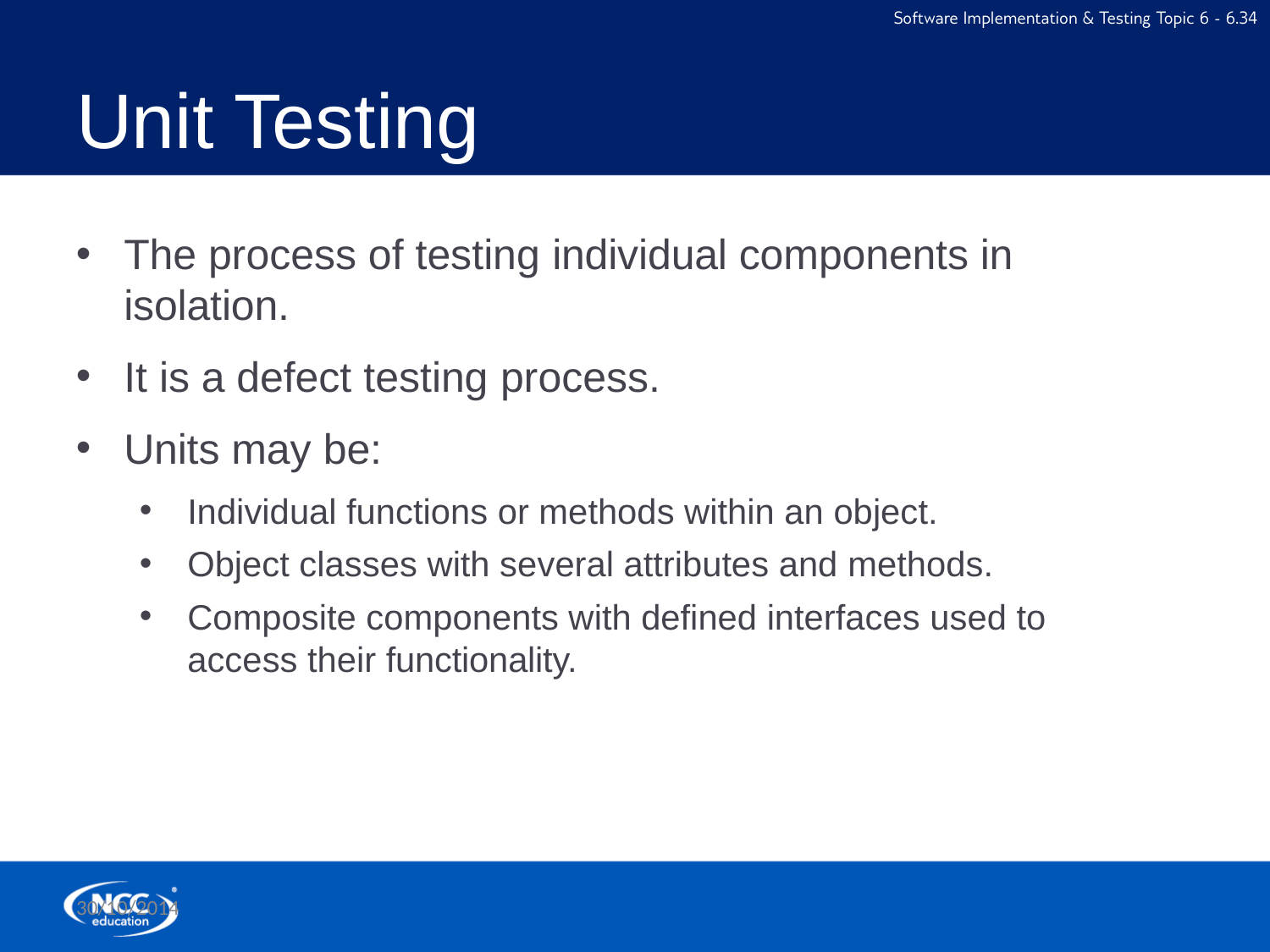

# Unit Testing
The process of testing individual components in isolation.
It is a defect testing process.
Units may be:
Individual functions or methods within an object.
Object classes with several attributes and methods.
Composite components with defined interfaces used to access their functionality.
30/10/2014